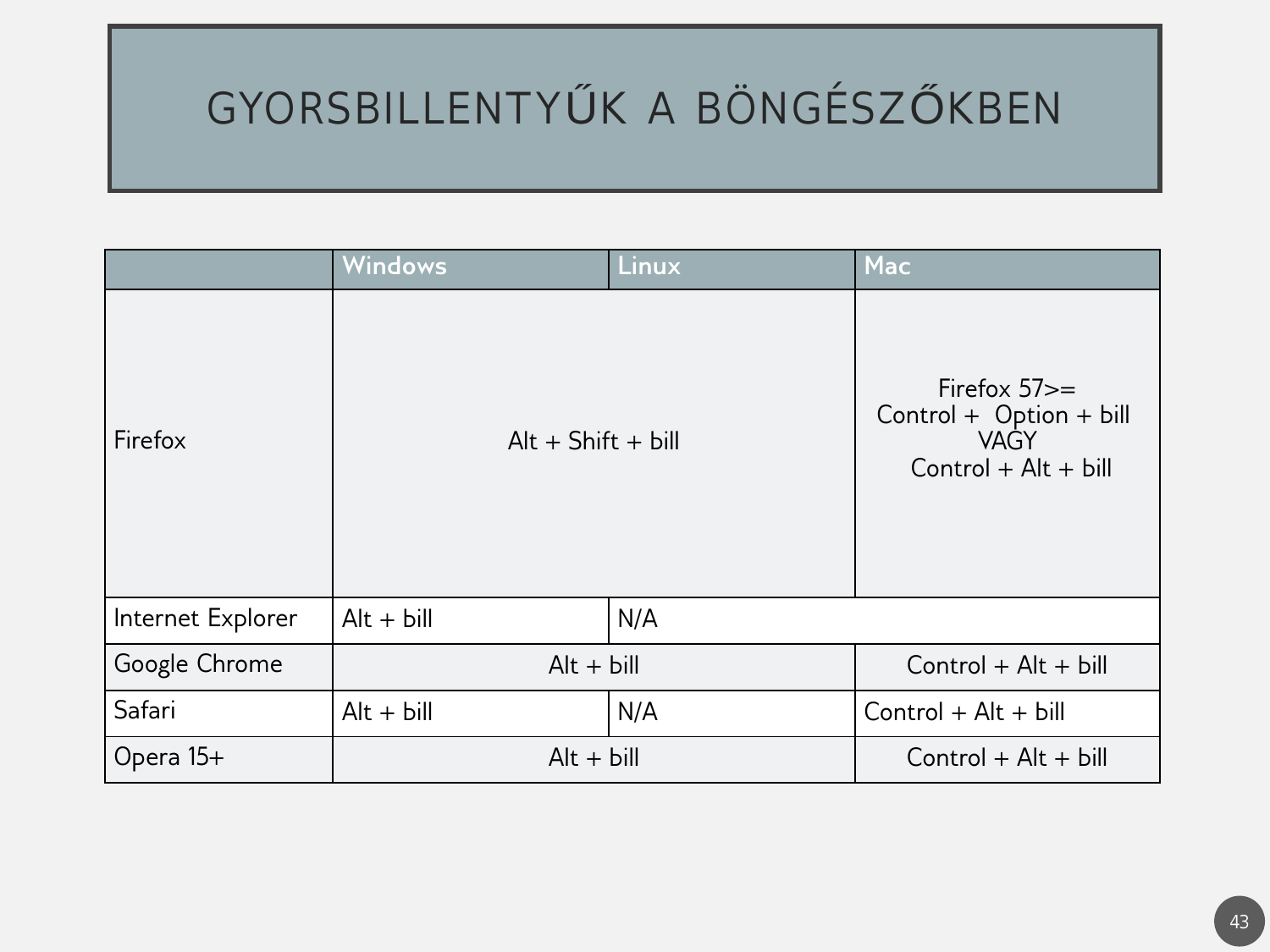

# Gyorsbillentyűk a böngészőkben
|  | Windows | Linux | Mac |
| --- | --- | --- | --- |
| Firefox | Alt + Shift + bill |  | Firefox 57>= Control +  Option + bill  VAGY  Control + Alt + bill |
| Internet Explorer | Alt + bill | N/A |  |
| Google Chrome | Alt + bill |  | Control + Alt + bill |
| Safari | Alt + bill | N/A | Control + Alt + bill |
| Opera 15+ | Alt + bill |  | Control + Alt + bill |
43